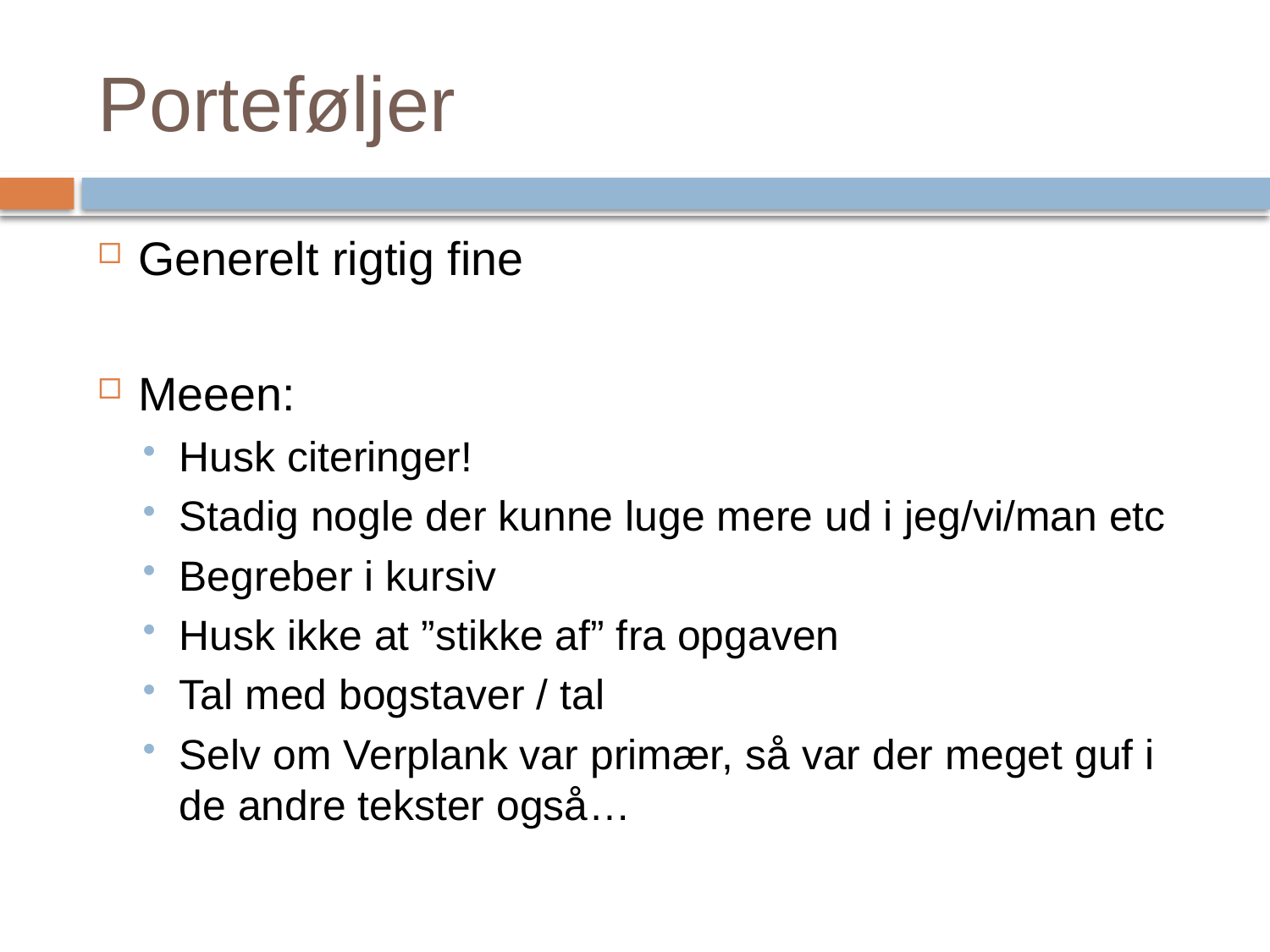

# Porteføljer
Generelt rigtig fine

Meeen:
Husk citeringer!
Stadig nogle der kunne luge mere ud i jeg/vi/man etc
Begreber i kursiv
Husk ikke at ”stikke af” fra opgaven
Tal med bogstaver / tal
Selv om Verplank var primær, så var der meget guf i de andre tekster også…